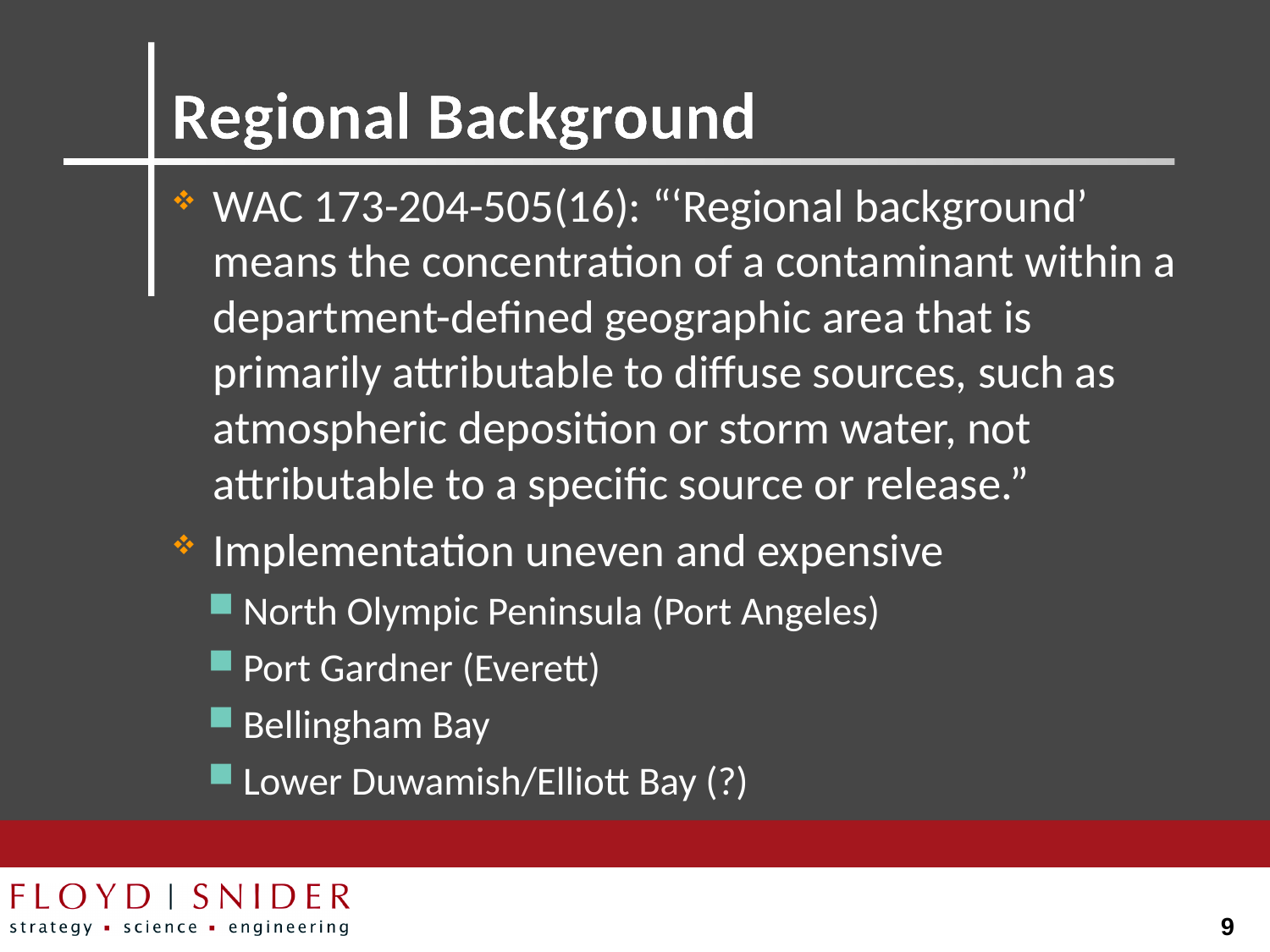

# Regional Background
WAC 173-204-505(16): “‘Regional background’ means the concentration of a contaminant within a department-defined geographic area that is primarily attributable to diffuse sources, such as atmospheric deposition or storm water, not attributable to a specific source or release.”
Implementation uneven and expensive
North Olympic Peninsula (Port Angeles)
Port Gardner (Everett)
Bellingham Bay
Lower Duwamish/Elliott Bay (?)
9